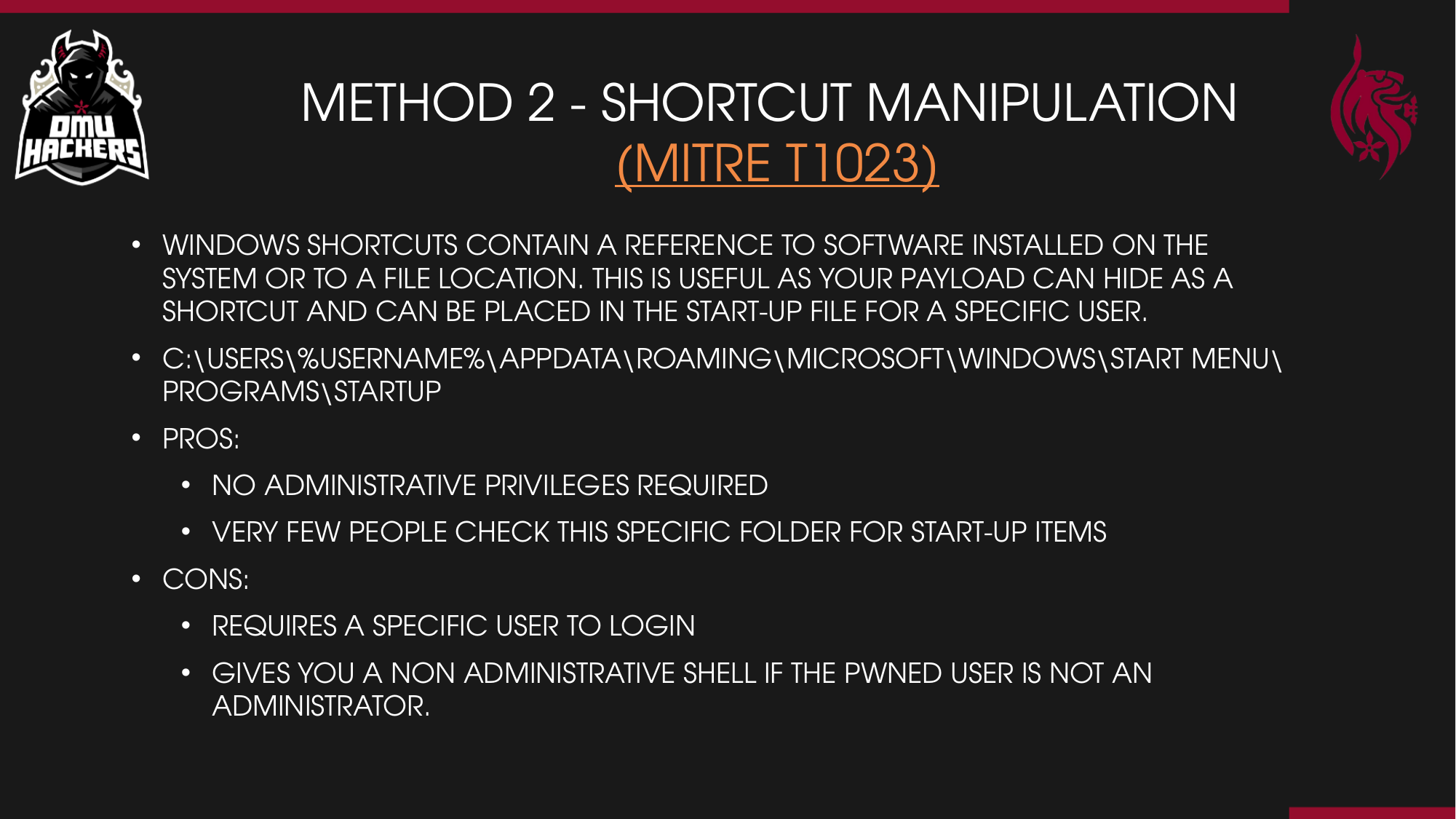

# METHOD 2 - SHORTCUT MANIPULATION (MITRE T1023)
Windows shortcuts contain a reference to software installed on the system or to a file location. This is useful as your payload can hide as a shortcut and can be placed in the start-up file for a specific user.
C:\Users\%username%\AppData\Roaming\Microsoft\Windows\Start Menu\Programs\Startup
Pros:
No administrative privileges required
Very few people check this specific folder for start-up items
Cons:
Requires a specific user to login
Gives you a non administrative shell if the pwned user is not an administrator.